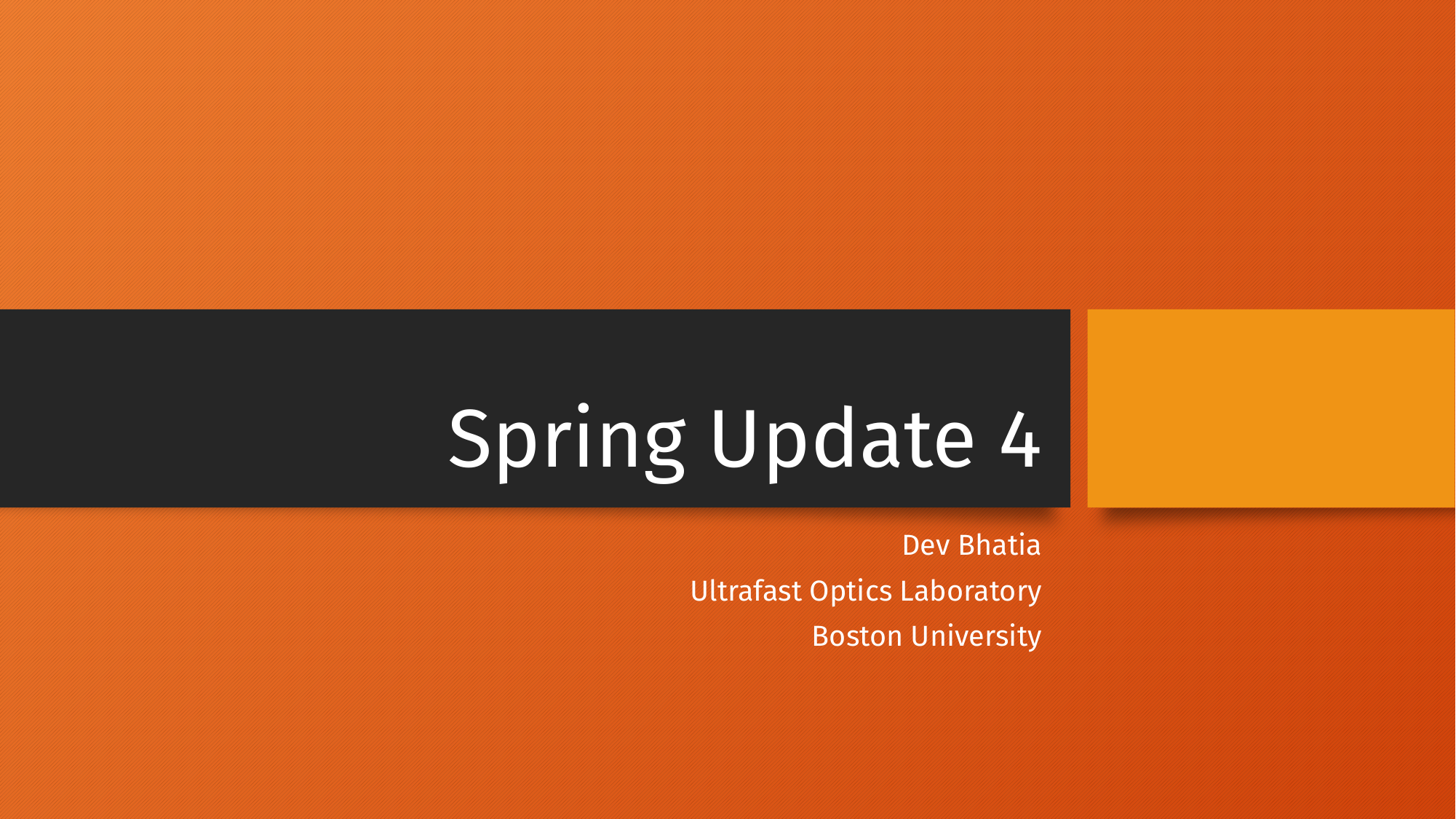

# Spring Update 4
Dev Bhatia
Ultrafast Optics Laboratory
Boston University